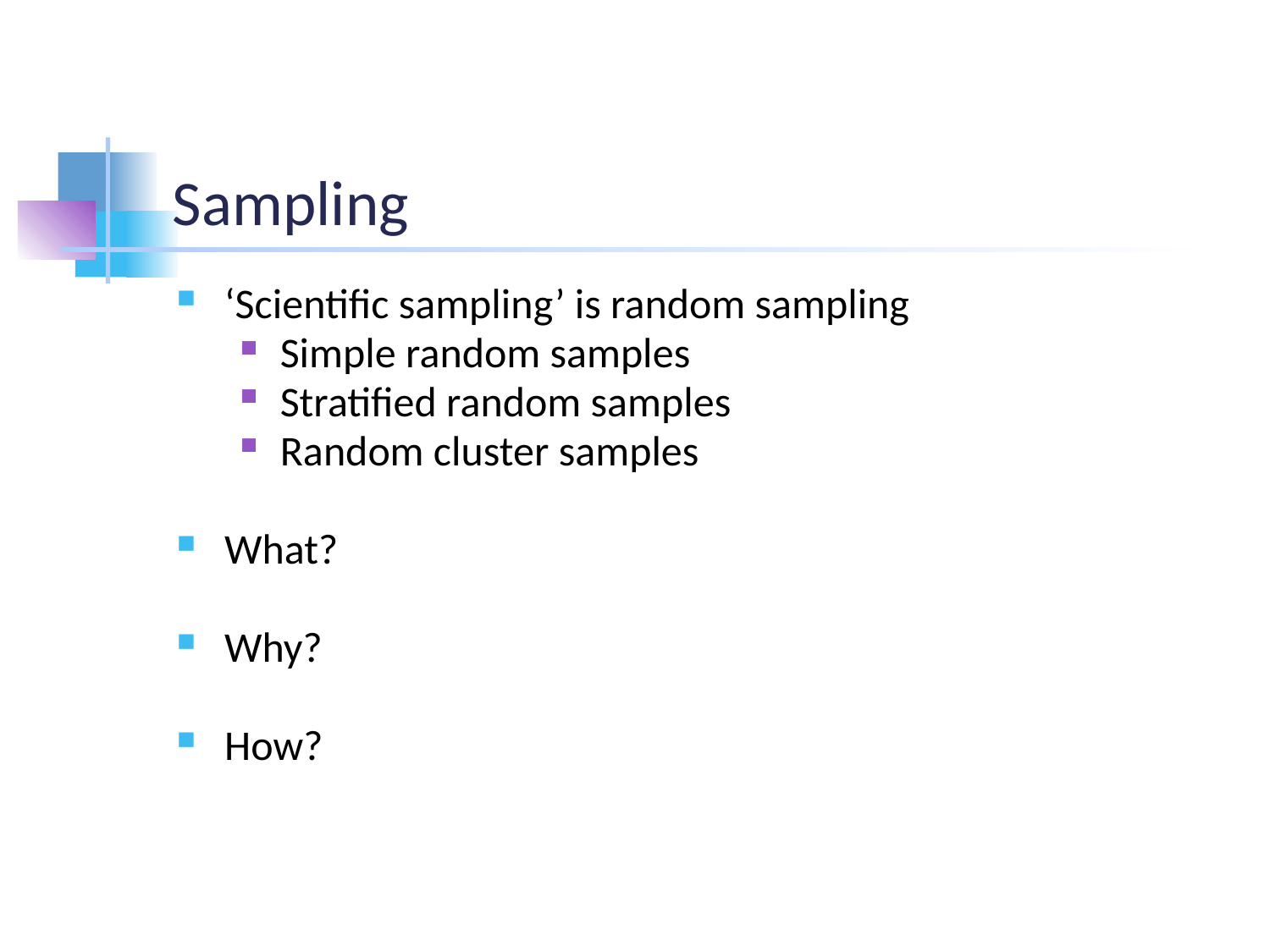

# Sampling
‘Scientific sampling’ is random sampling
Simple random samples
Stratified random samples
Random cluster samples

What?

Why?

How?